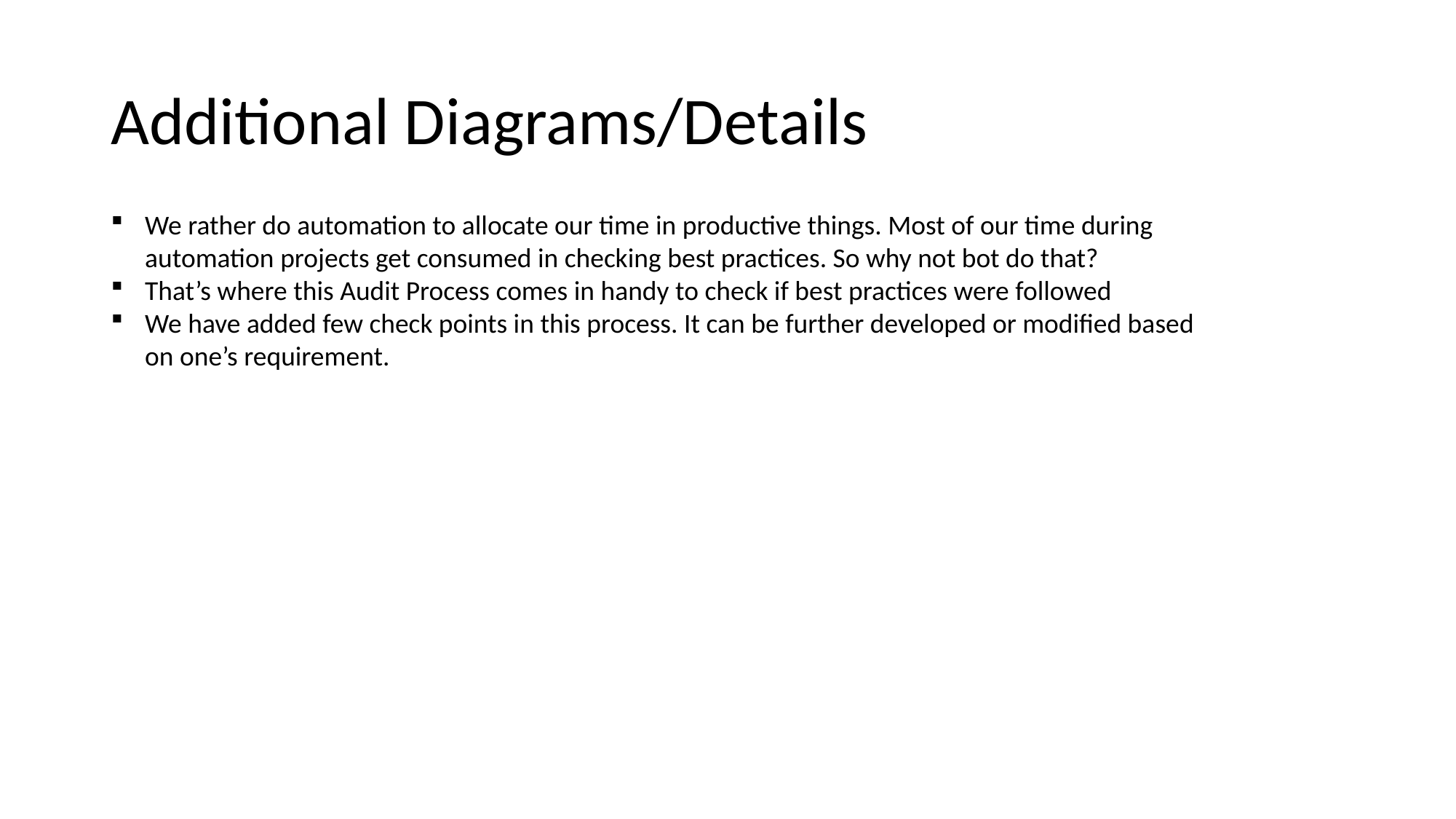

# Additional Diagrams/Details
We rather do automation to allocate our time in productive things. Most of our time during automation projects get consumed in checking best practices. So why not bot do that?
That’s where this Audit Process comes in handy to check if best practices were followed
We have added few check points in this process. It can be further developed or modified based on one’s requirement.